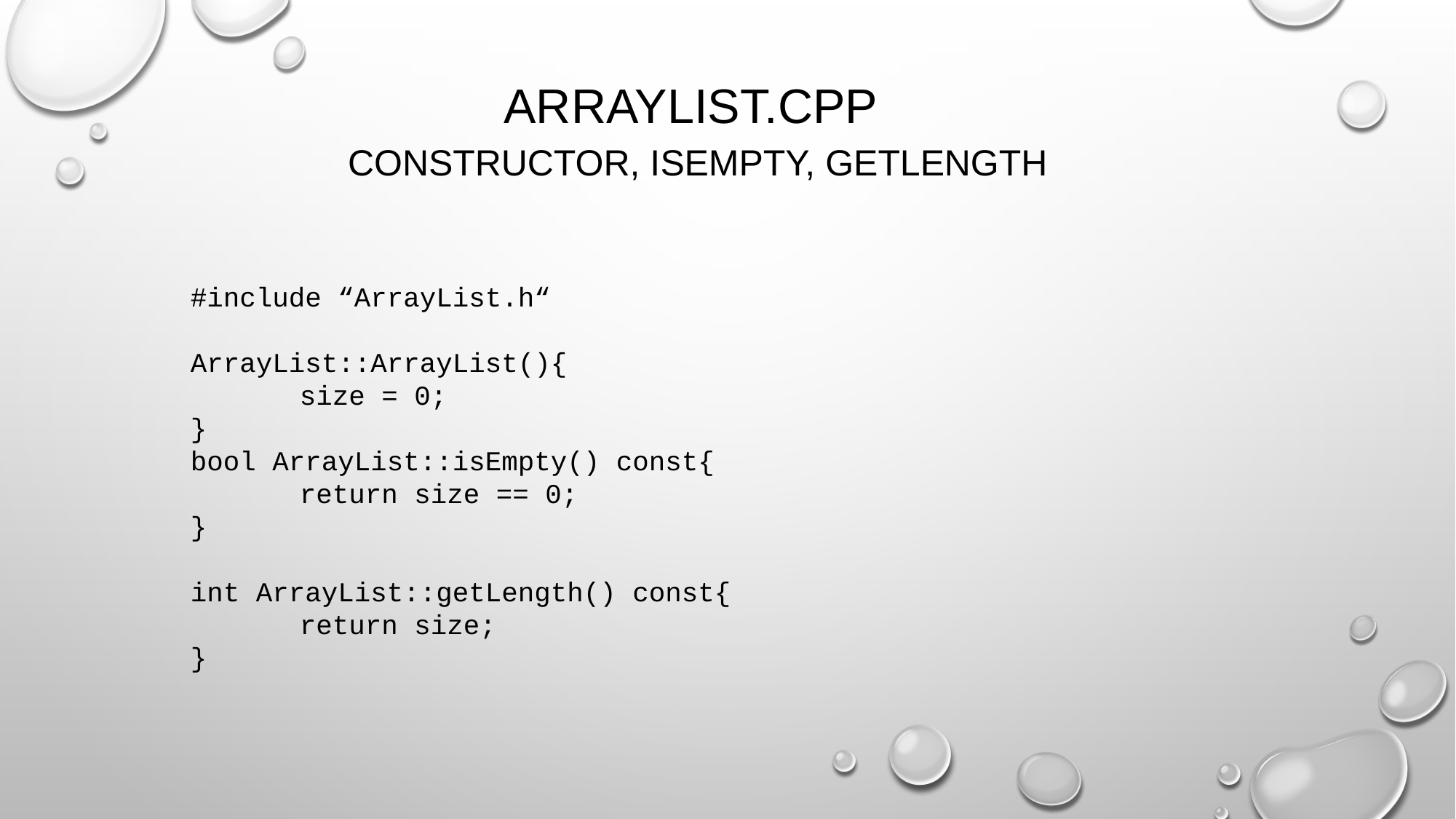

# Arraylist.cpp constructor, isEmpty, getlength
#include “ArrayList.h“
ArrayList::ArrayList(){
	size = 0;
}
bool ArrayList::isEmpty() const{
	return size == 0;
}

int ArrayList::getLength() const{
	return size;
}